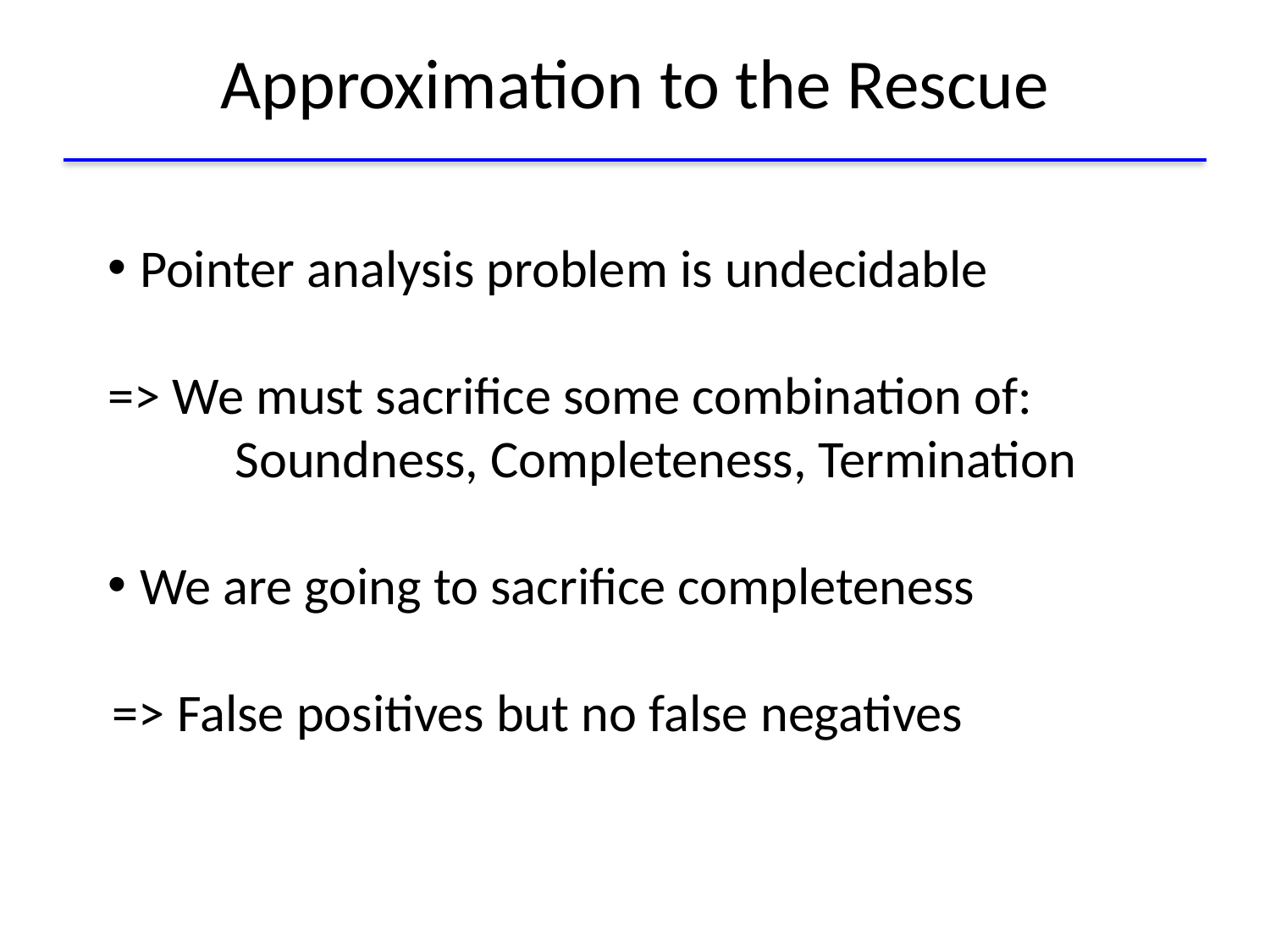

# Approximation to the Rescue
Pointer analysis problem is undecidable

=> We must sacrifice some combination of:
 	Soundness, Completeness, Termination
We are going to sacrifice completeness
   => False positives but no false negatives